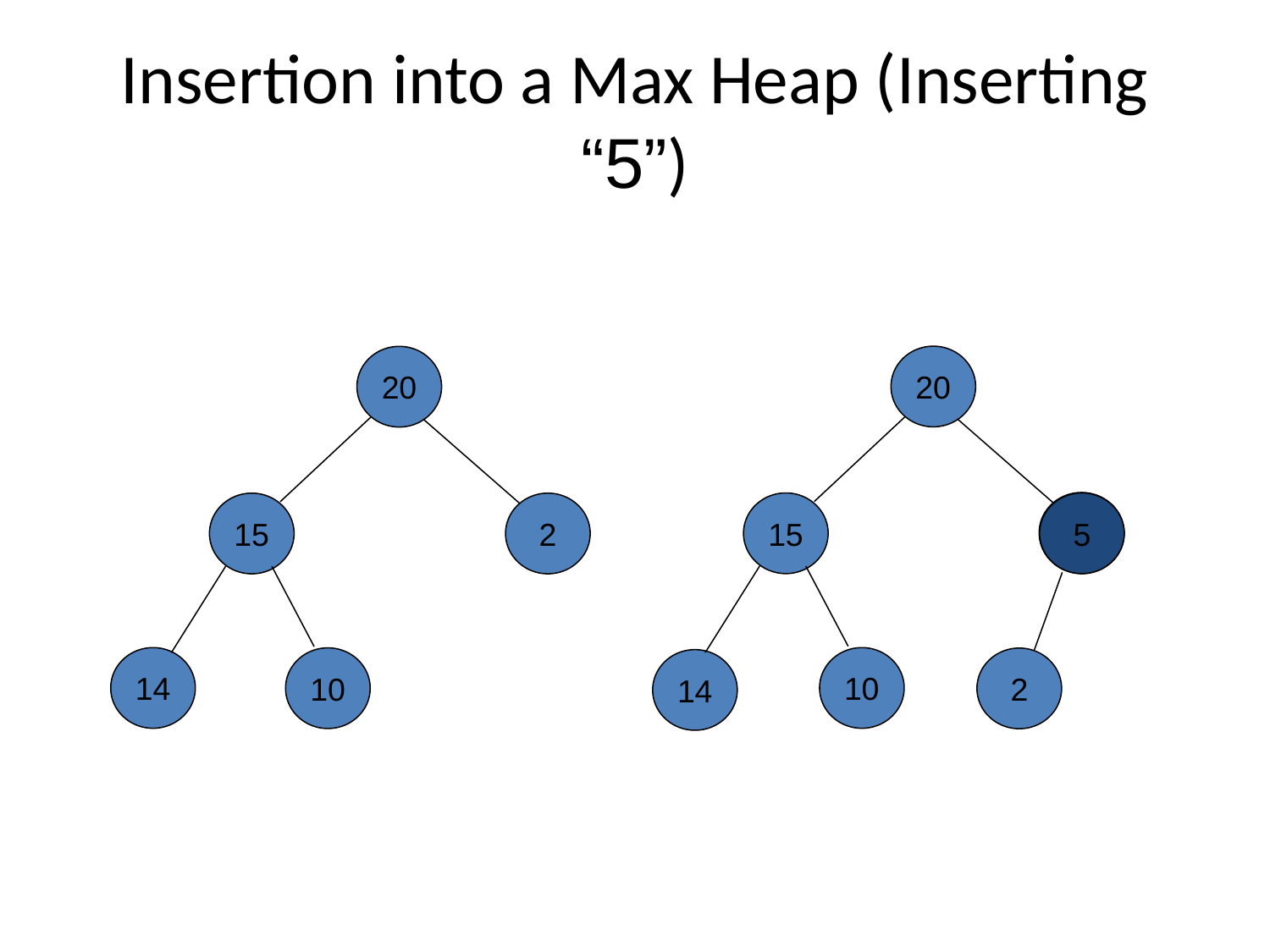

# Insertion into a Max Heap (Inserting “5”)
20
20

2
15
5
5
15
2

14
10
10
2
14